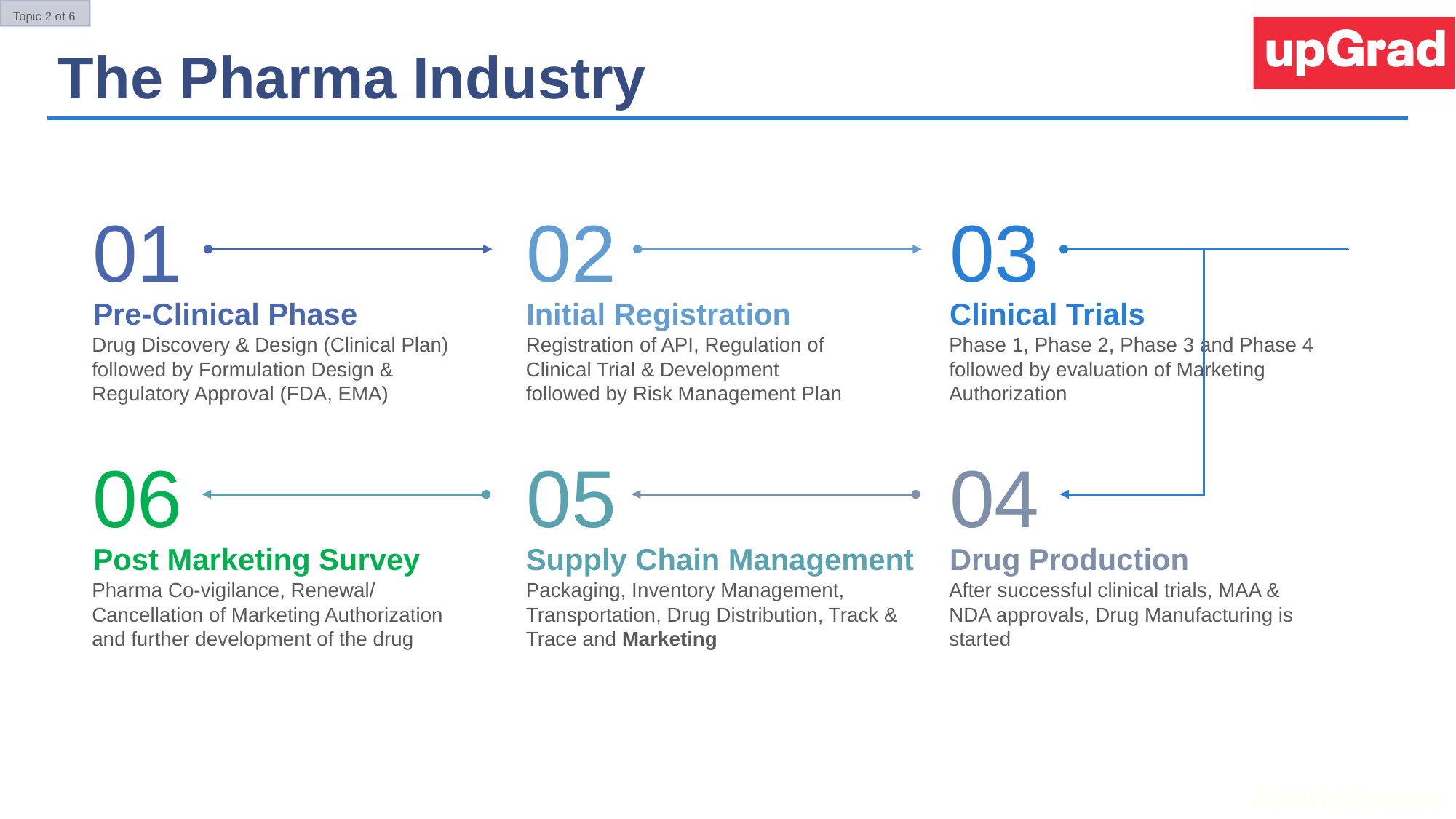

Topic 2 of 6

The Pharma Industry
01
02
03
Initial Registration
Registration of API, Regulation of Clinical Trial & Development followed by Risk Management Plan
Clinical Trials
Phase 1, Phase 2, Phase 3 and Phase 4 followed by evaluation of Marketing Authorization
Pre-Clinical Phase
Drug Discovery & Design (Clinical Plan) followed by Formulation Design & Regulatory Approval (FDA, EMA)
06
05
04
Post Marketing Survey
Pharma Co-vigilance, Renewal/ Cancellation of Marketing Authorization and further development of the drug
Supply Chain Management
Packaging, Inventory Management, Transportation, Drug Distribution, Track & Trace and Marketing
Drug Production
After successful clinical trials, MAA & NDA approvals, Drug Manufacturing is started